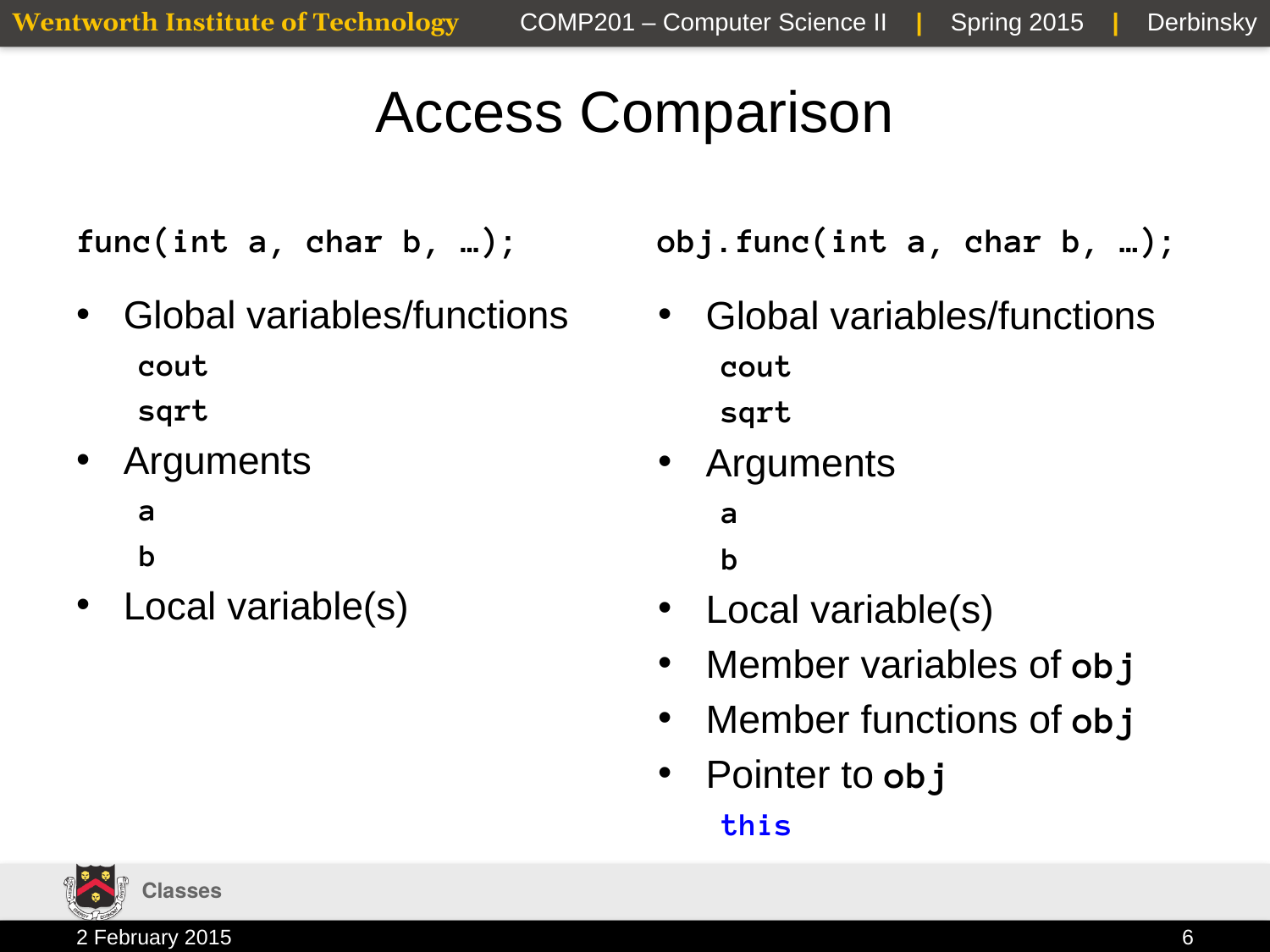

# Access Comparison
func(int a, char b, …);
obj.func(int a, char b, …);
Global variables/functions
cout
sqrt
Arguments
a
b
Local variable(s)
Member variables of obj
Member functions of obj
Pointer to obj
this
Global variables/functions
cout
sqrt
Arguments
a
b
Local variable(s)
Member variables of obj
Member functions of obj
Pointer to obj
this
Classes
2 February 2015
6